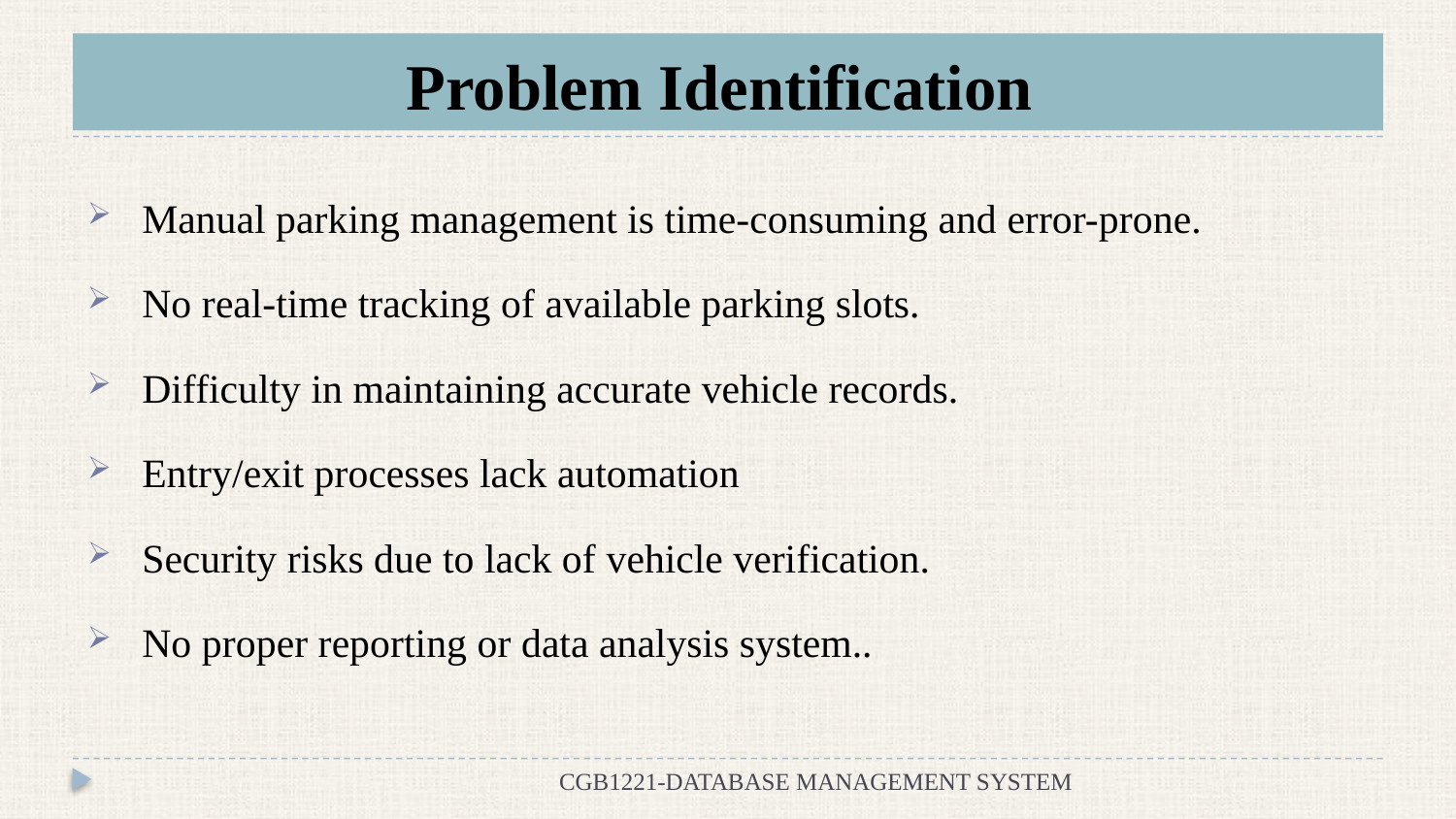

# Problem Identification
Manual parking management is time-consuming and error-prone.
No real-time tracking of available parking slots.
Difficulty in maintaining accurate vehicle records.
Entry/exit processes lack automation
Security risks due to lack of vehicle verification.
No proper reporting or data analysis system..
3
CGB1221-DATABASE MANAGEMENT SYSTEM